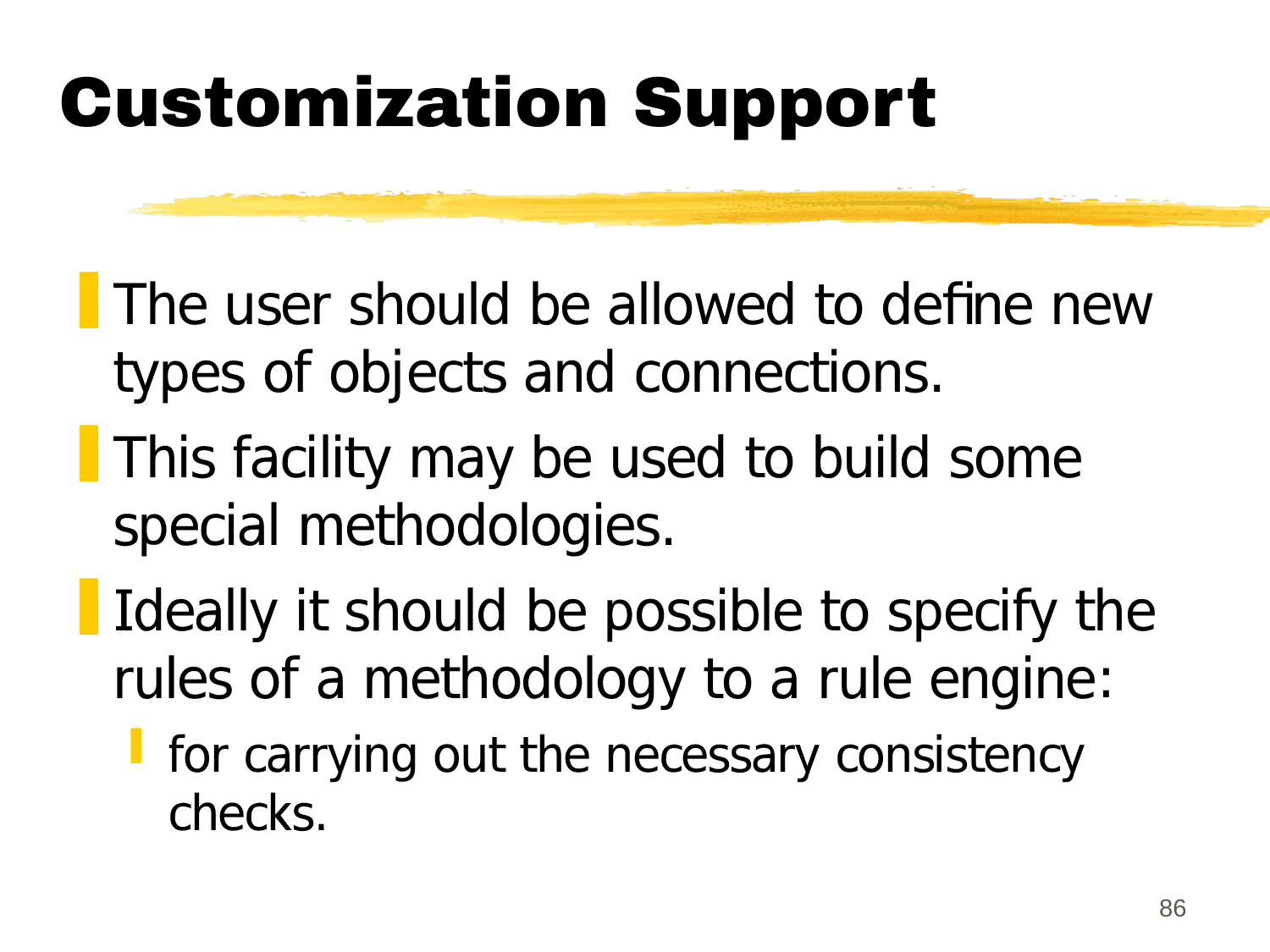

# Customization Support
The user should be allowed to define new types of objects and connections.
This facility may be used to build some special methodologies.
Ideally it should be possible to specify the rules of a methodology to a rule engine:
for carrying out the necessary consistency checks.
86